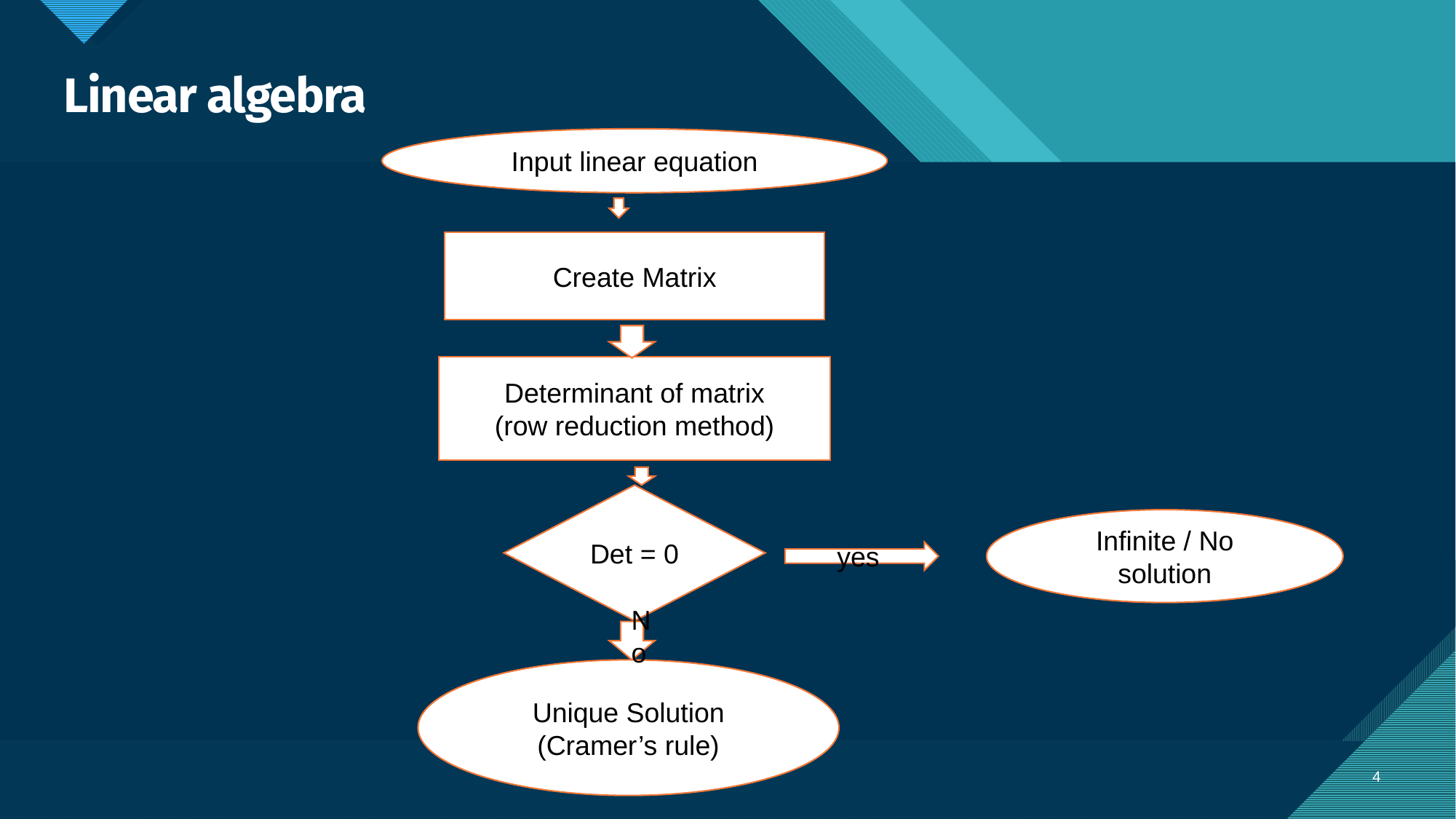

# Linear algebra
Input linear equation

Create Matrix

Determinant of matrix
(row reduction method)

Det = 0
Infinite / No solution
yes
No
Unique Solution
(Cramer’s rule)
4